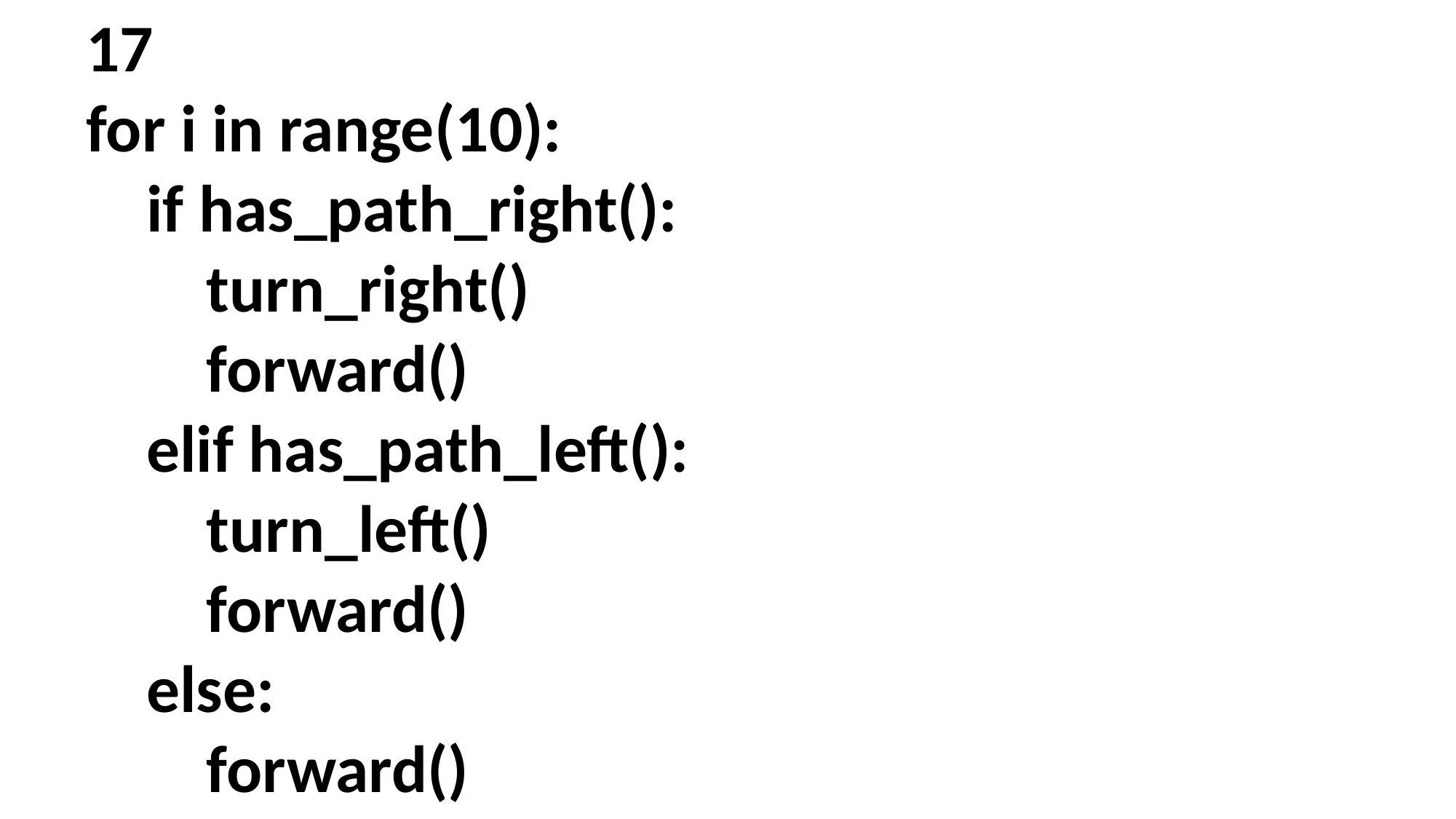

17
for i in range(10):
    if has_path_right():
        turn_right()
        forward()
    elif has_path_left():
        turn_left()
        forward()
    else:
        forward()